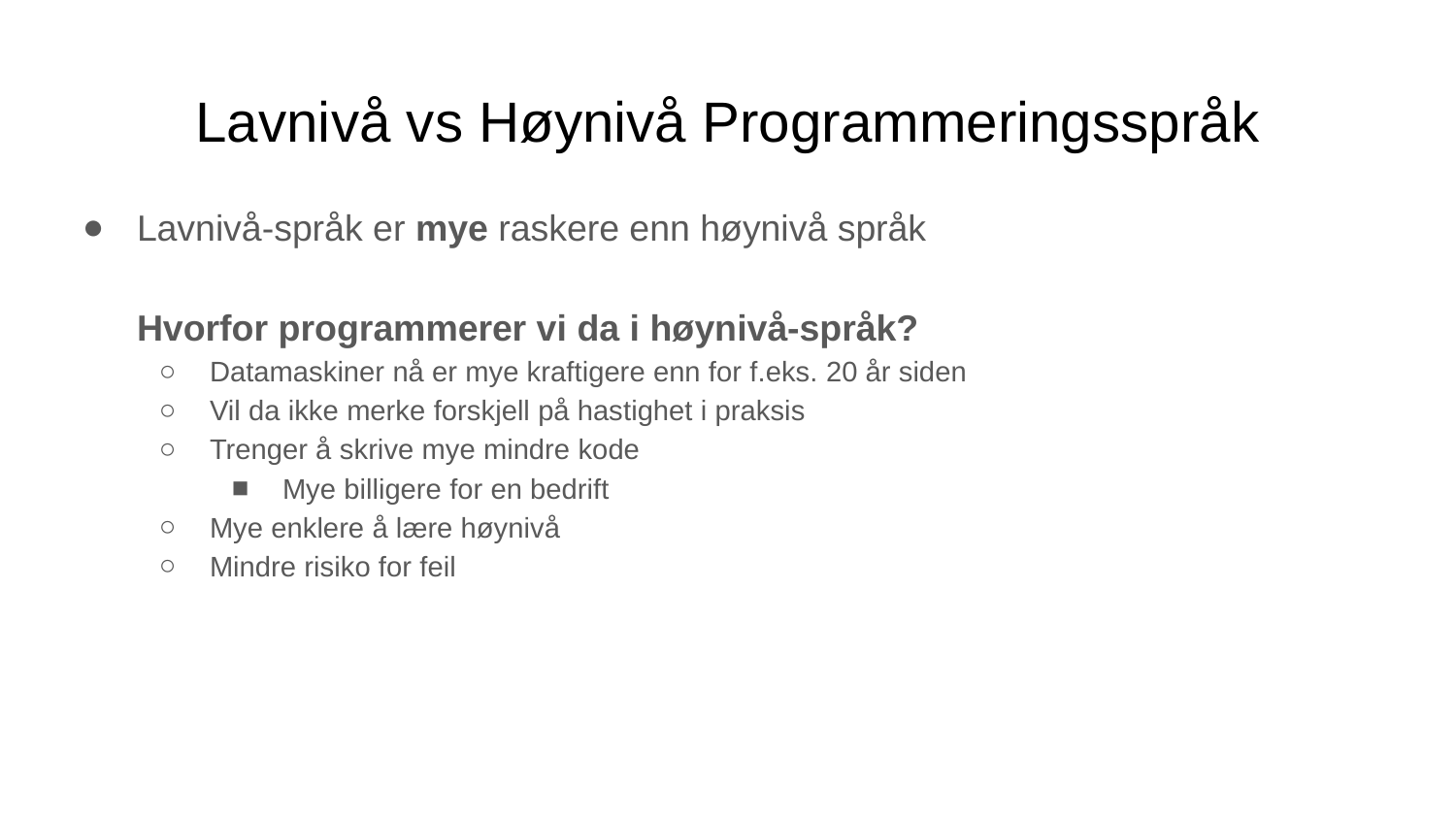

# Lavnivå vs Høynivå Programmeringsspråk
Lavnivå-språk er mye raskere enn høynivå språk
Hvorfor programmerer vi da i høynivå-språk?
Datamaskiner nå er mye kraftigere enn for f.eks. 20 år siden
Vil da ikke merke forskjell på hastighet i praksis
Trenger å skrive mye mindre kode
Mye billigere for en bedrift
Mye enklere å lære høynivå
Mindre risiko for feil